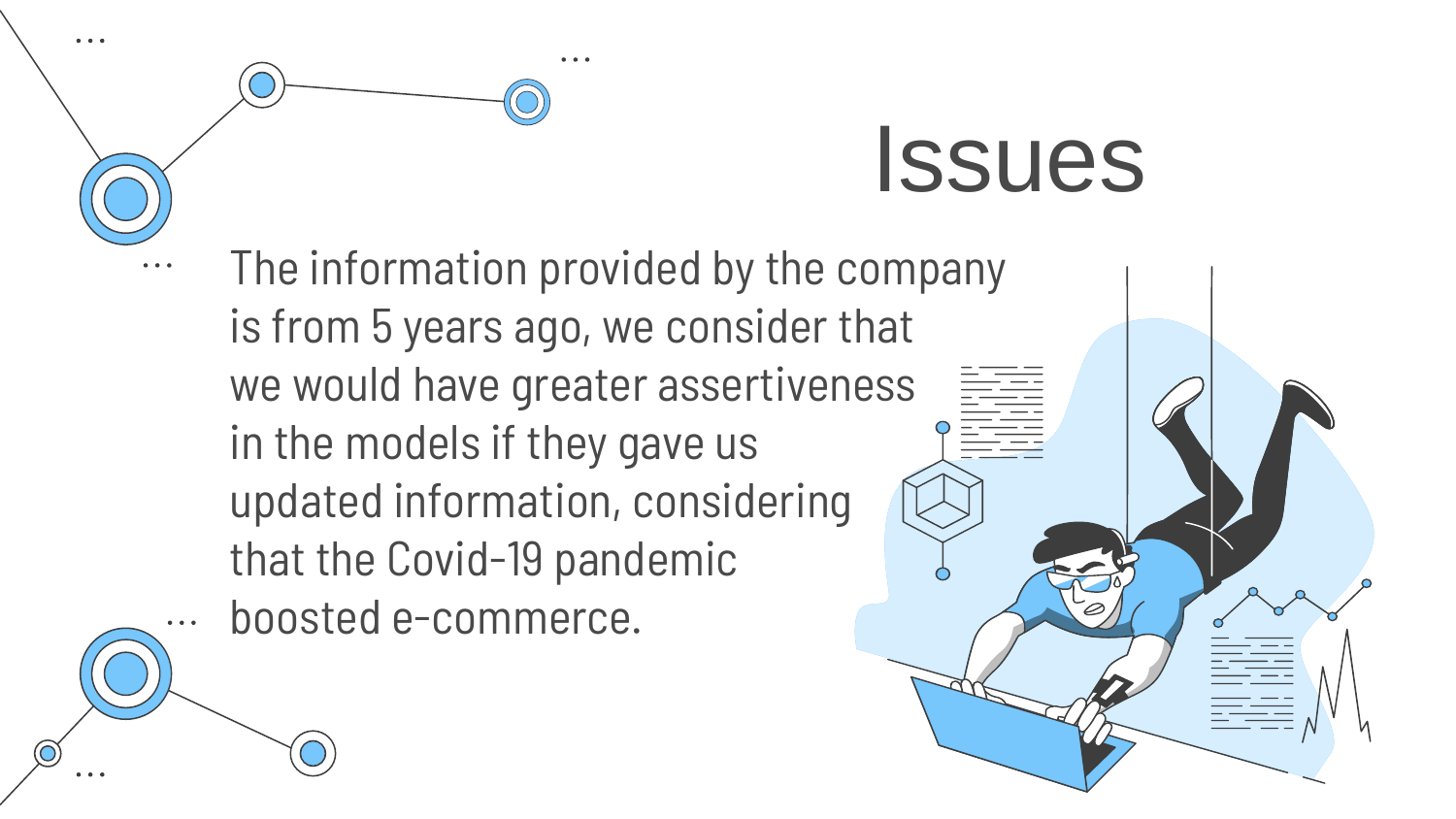

# Issues
The information provided by the company is from 5 years ago, we consider that
we would have greater assertiveness
in the models if they gave us
updated information, considering
that the Covid-19 pandemic
boosted e-commerce.